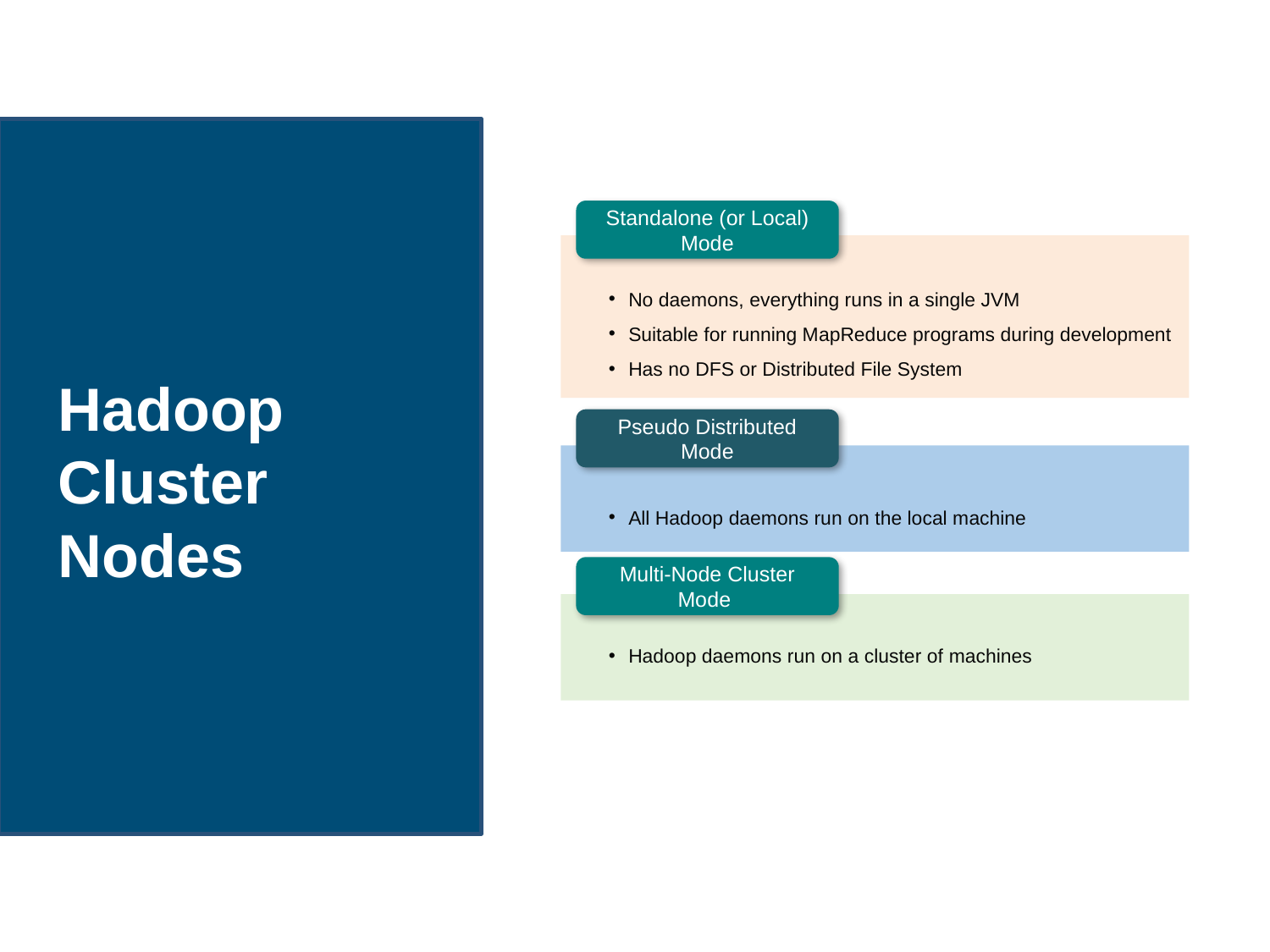

Standalone (or Local) Mode

No daemons, everything runs in a single JVM
Suitable for running MapReduce programs during development
Has no DFS or Distributed File System
Pseudo Distributed Mode

All Hadoop daemons run on the local machine
Multi-Node Cluster Mode

Hadoop daemons run on a cluster of machines
Hadoop Cluster Nodes